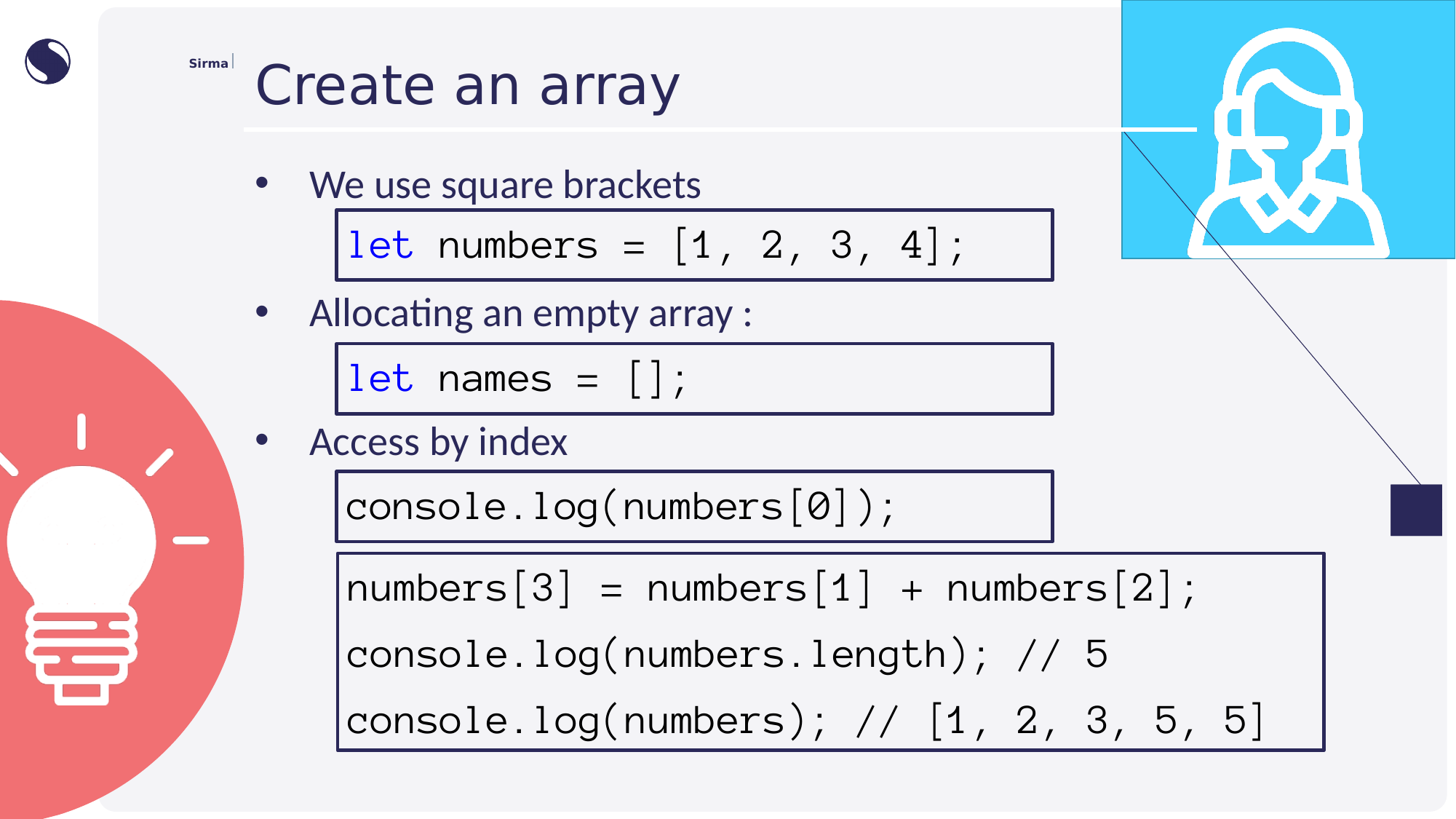

# Create an array
We use square brackets

Allocating an empty array :

Access by index

let numbers = [1, 2, 3, 4];

let names = [];
console.log(numbers[0]);
numbers[3] = numbers[1] + numbers[2];
console.log(numbers.length); // 5
console.log(numbers); // [1, 2, 3, 5, 5]